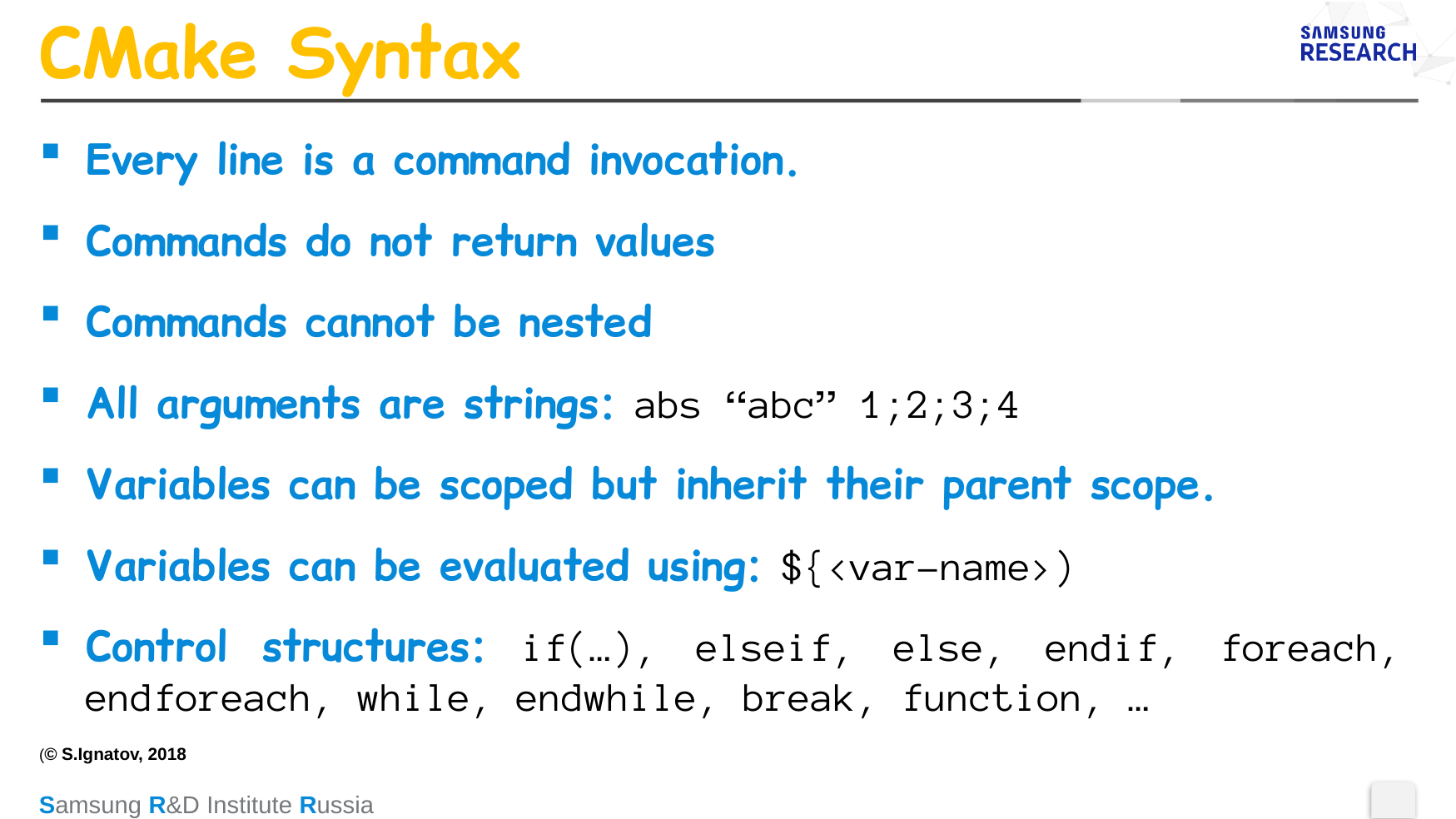

# CMake Syntax
Every line is a command invocation.
Commands do not return values
Commands cannot be nested
All arguments are strings: abs “abc” 1;2;3;4
Variables can be scoped but inherit their parent scope.
Variables can be evaluated using: ${<var-name>)
Control structures: if(…), elseif, else, endif, foreach, endforeach, while, endwhile, break, function, …

(© S.Ignatov, 2018